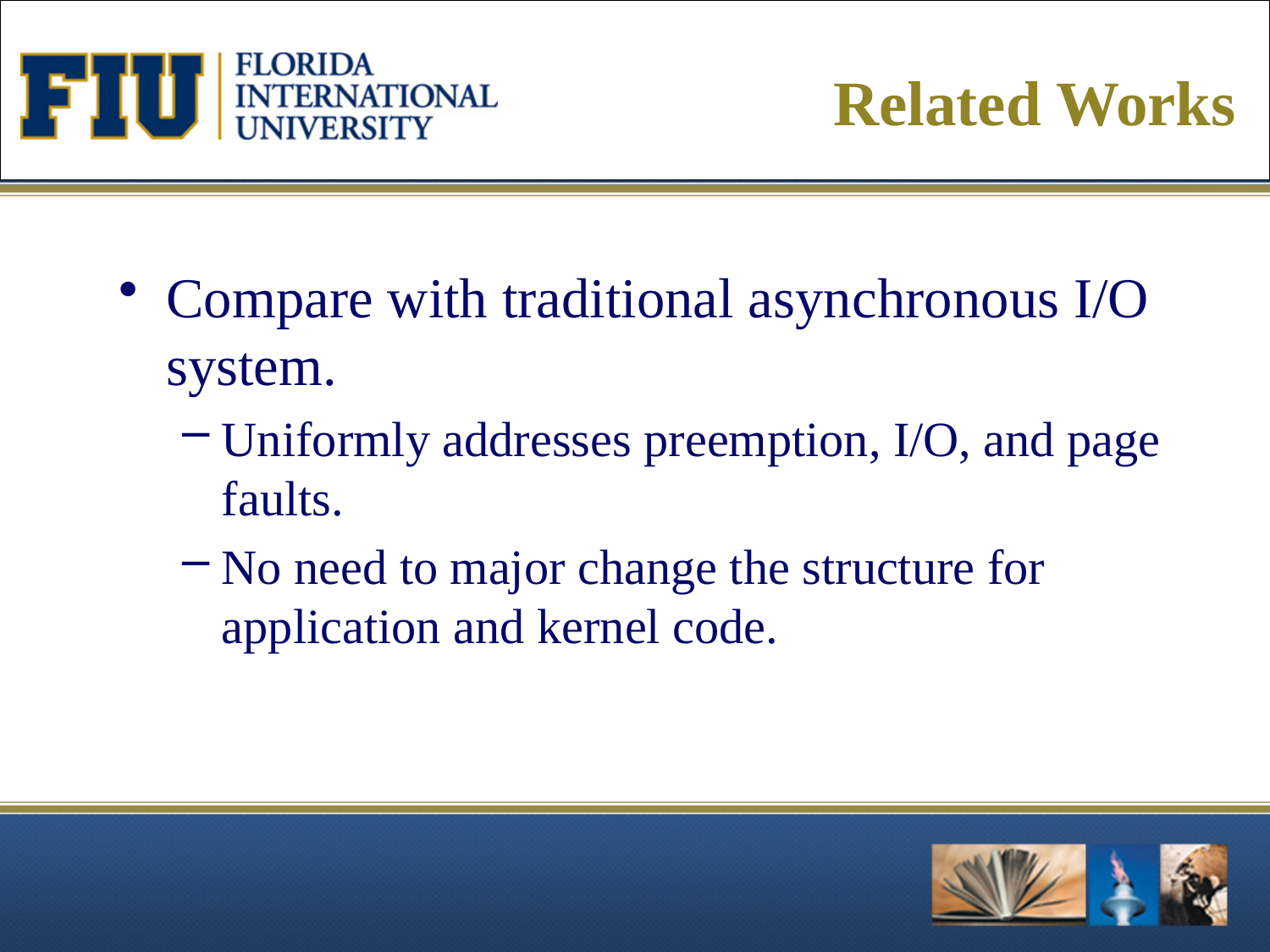

# Related Works
Compare with traditional asynchronous I/O system.
Uniformly addresses preemption, I/O, and page faults.
No need to major change the structure for application and kernel code.